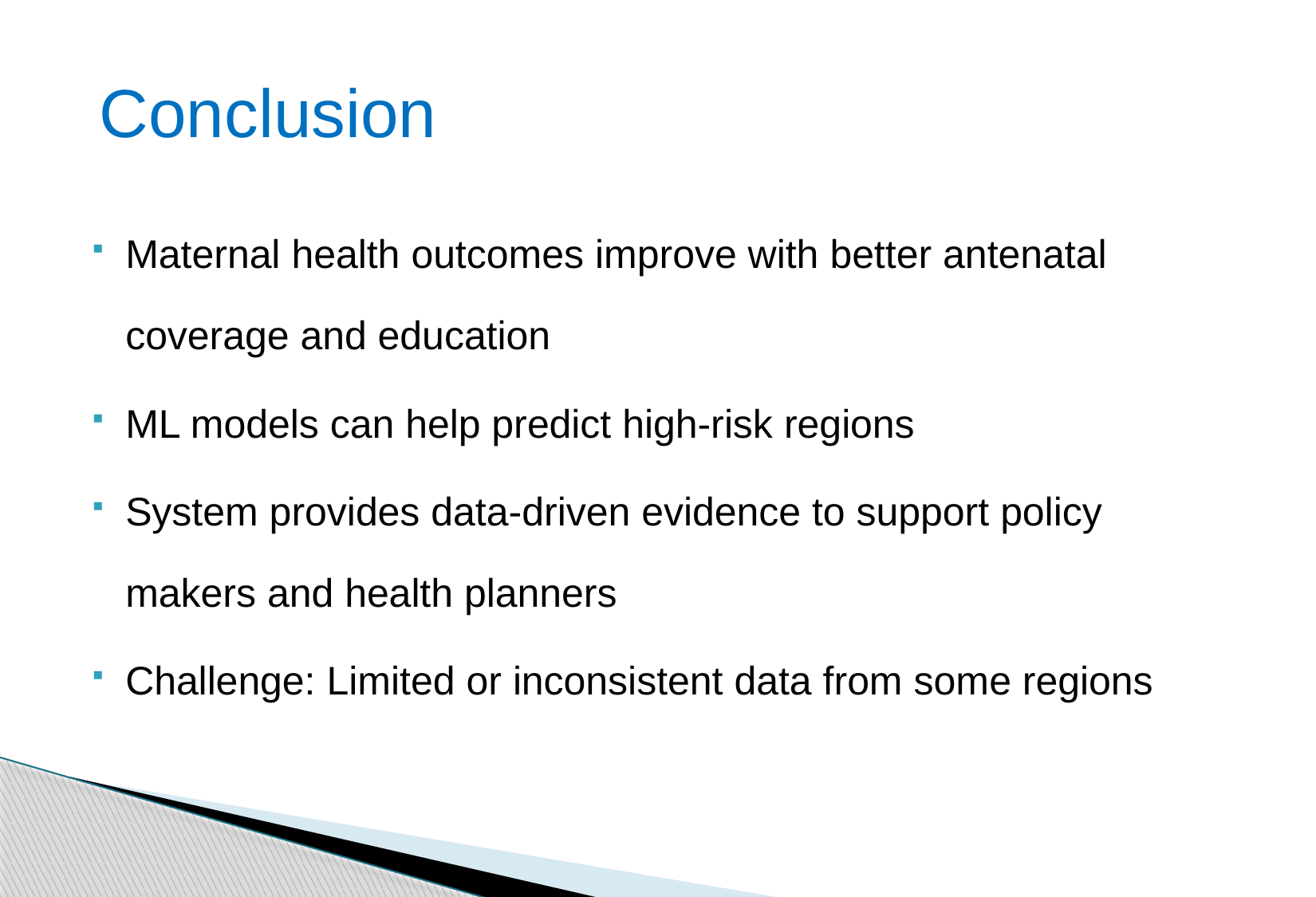

# Conclusion
Maternal health outcomes improve with better antenatal coverage and education
ML models can help predict high-risk regions
System provides data-driven evidence to support policy makers and health planners
Challenge: Limited or inconsistent data from some regions